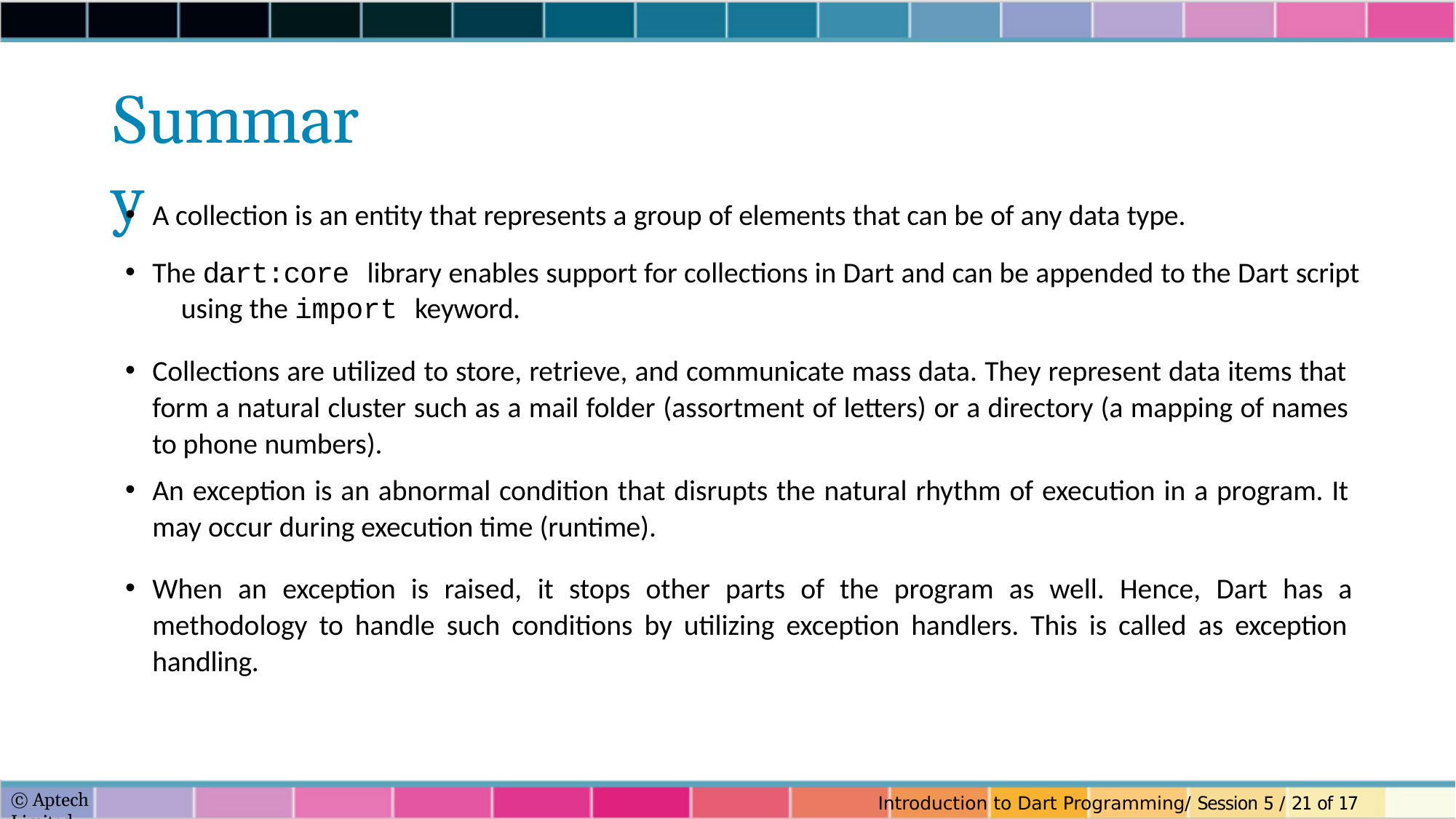

# Summary
A collection is an entity that represents a group of elements that can be of any data type.
The dart:core library enables support for collections in Dart and can be appended to the Dart script 	using the import keyword.
Collections are utilized to store, retrieve, and communicate mass data. They represent data items that 	form a natural cluster such as a mail folder (assortment of letters) or a directory (a mapping of names 	to phone numbers).
An exception is an abnormal condition that disrupts the natural rhythm of execution in a program. It 	may occur during execution time (runtime).
When  an  exception  is  raised,  it  stops  other  parts  of  the  program  as  well.  Hence,  Dart  has  a 	methodology to handle such conditions by utilizing exception handlers. This is called as exception 	handling.
© Aptech Limited
Introduction to Dart Programming/ Session 5 / 21 of 17